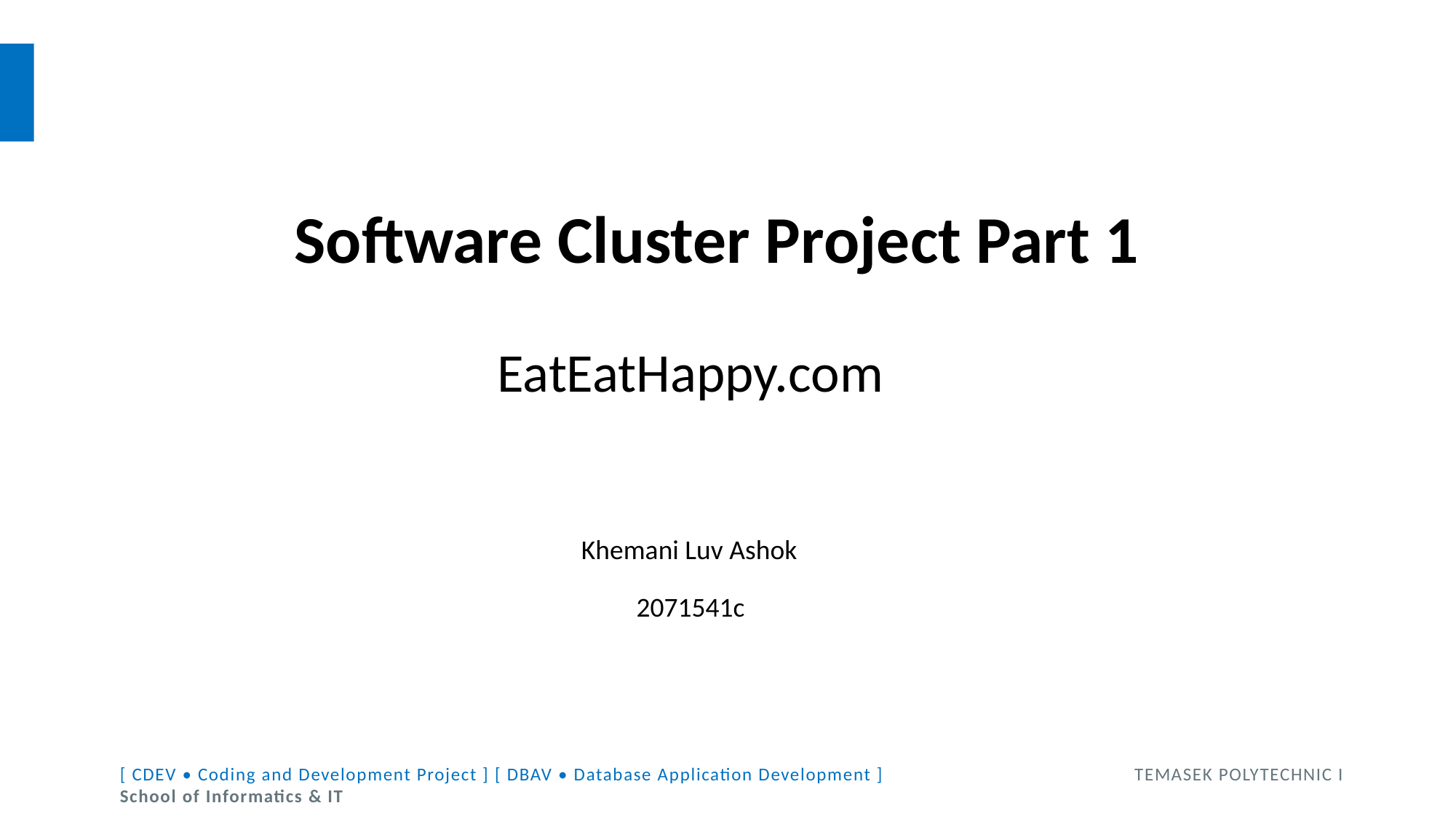

Software Cluster Project Part 1
EatEatHappy.com
Khemani Luv Ashok
2071541c